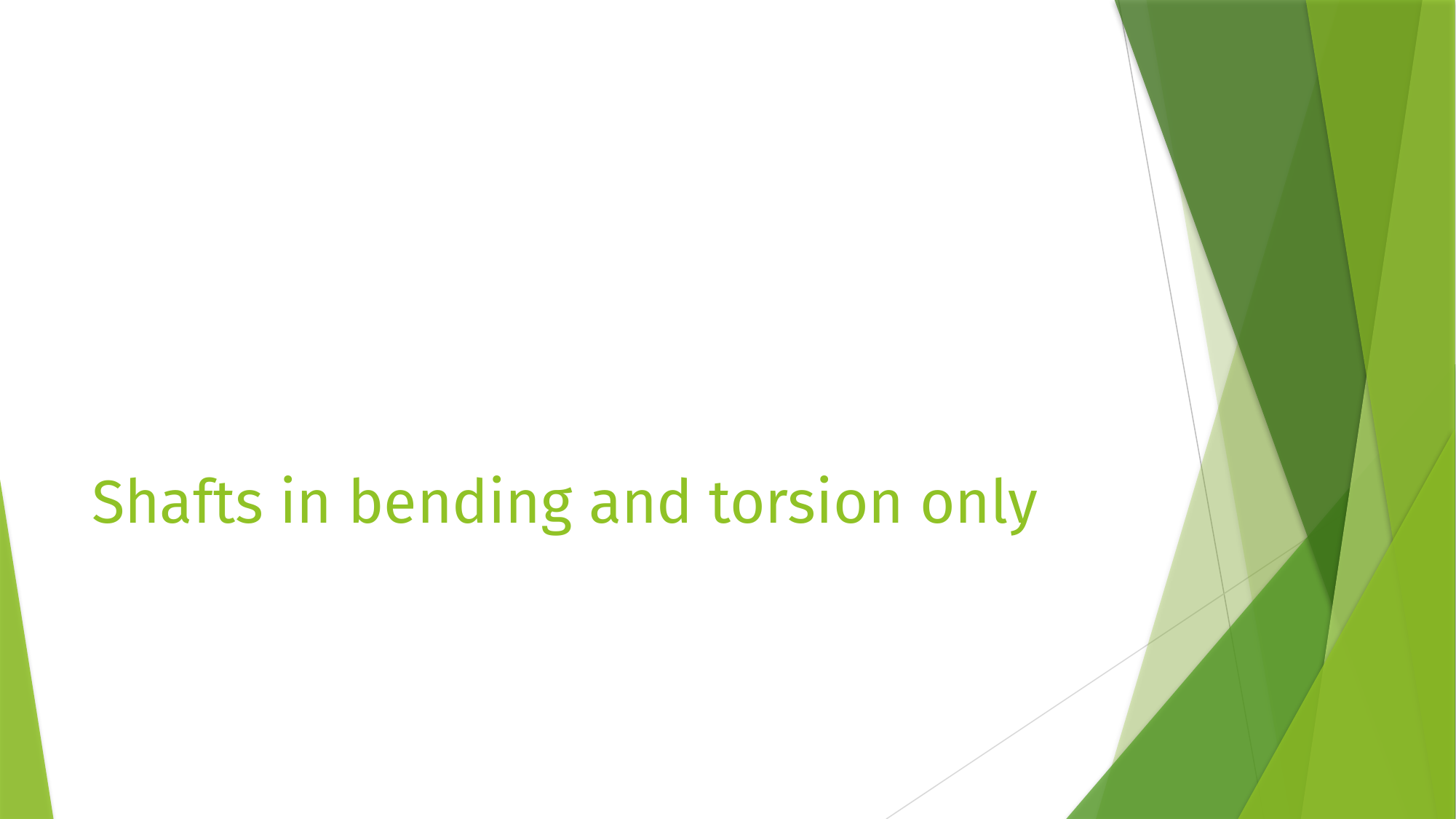

# Shafts in bending and torsion only